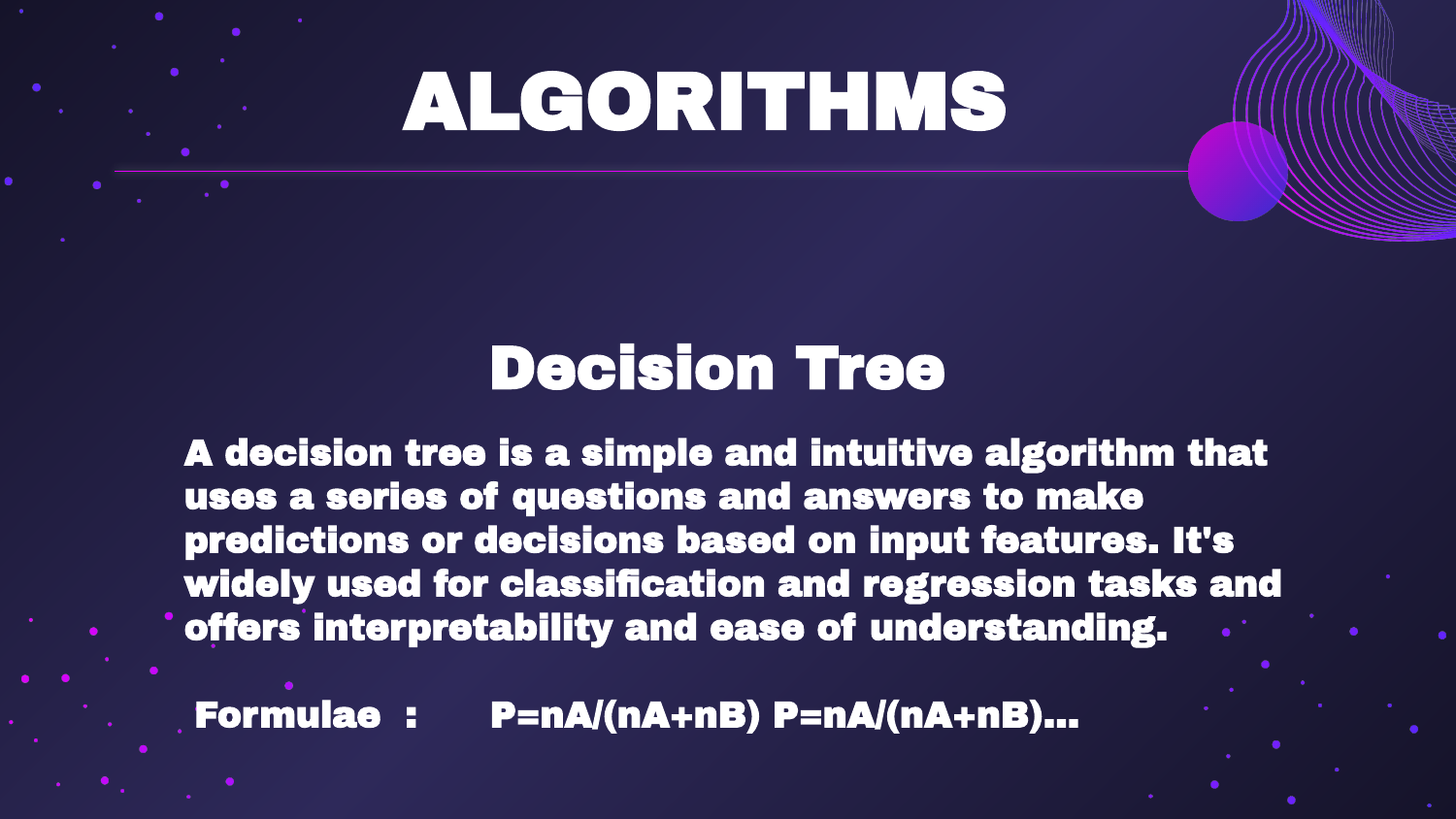

ALGORITHMS
Decision Tree
A decision tree is a simple and intuitive algorithm that uses a series of questions and answers to make predictions or decisions based on input features. It's widely used for classification and regression tasks and offers interpretability and ease of understanding.

 Formulae  :      P=nA/(nA+nB) P=nA/(nA+nB)…